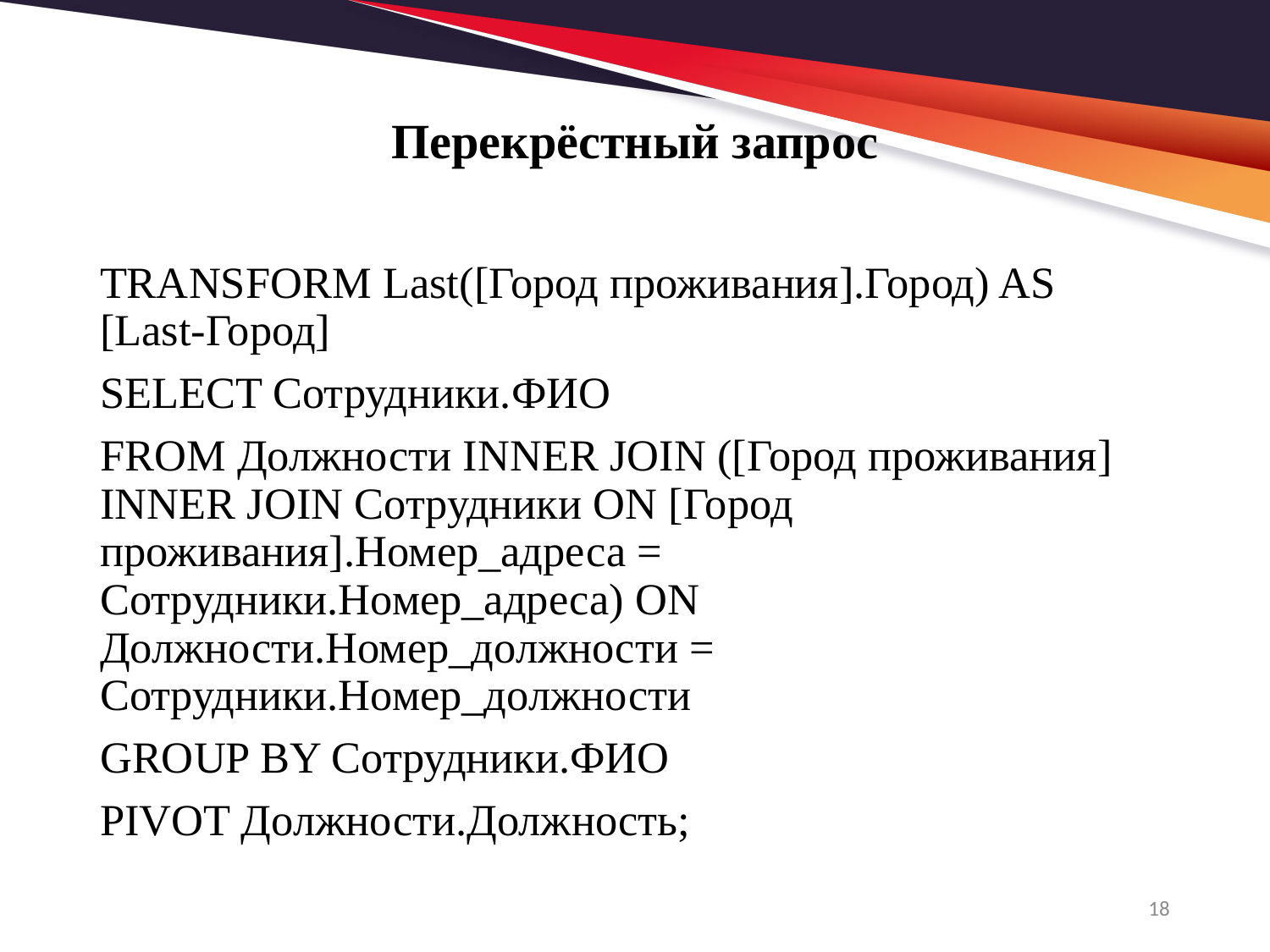

# Перекрёстный запрос
TRANSFORM Last([Город проживания].Город) AS [Last-Город]
SELECT Сотрудники.ФИО
FROM Должности INNER JOIN ([Город проживания] INNER JOIN Сотрудники ON [Город проживания].Номер_адреса = Сотрудники.Номер_адреса) ON Должности.Номер_должности = Сотрудники.Номер_должности
GROUP BY Сотрудники.ФИО
PIVOT Должности.Должность;

18